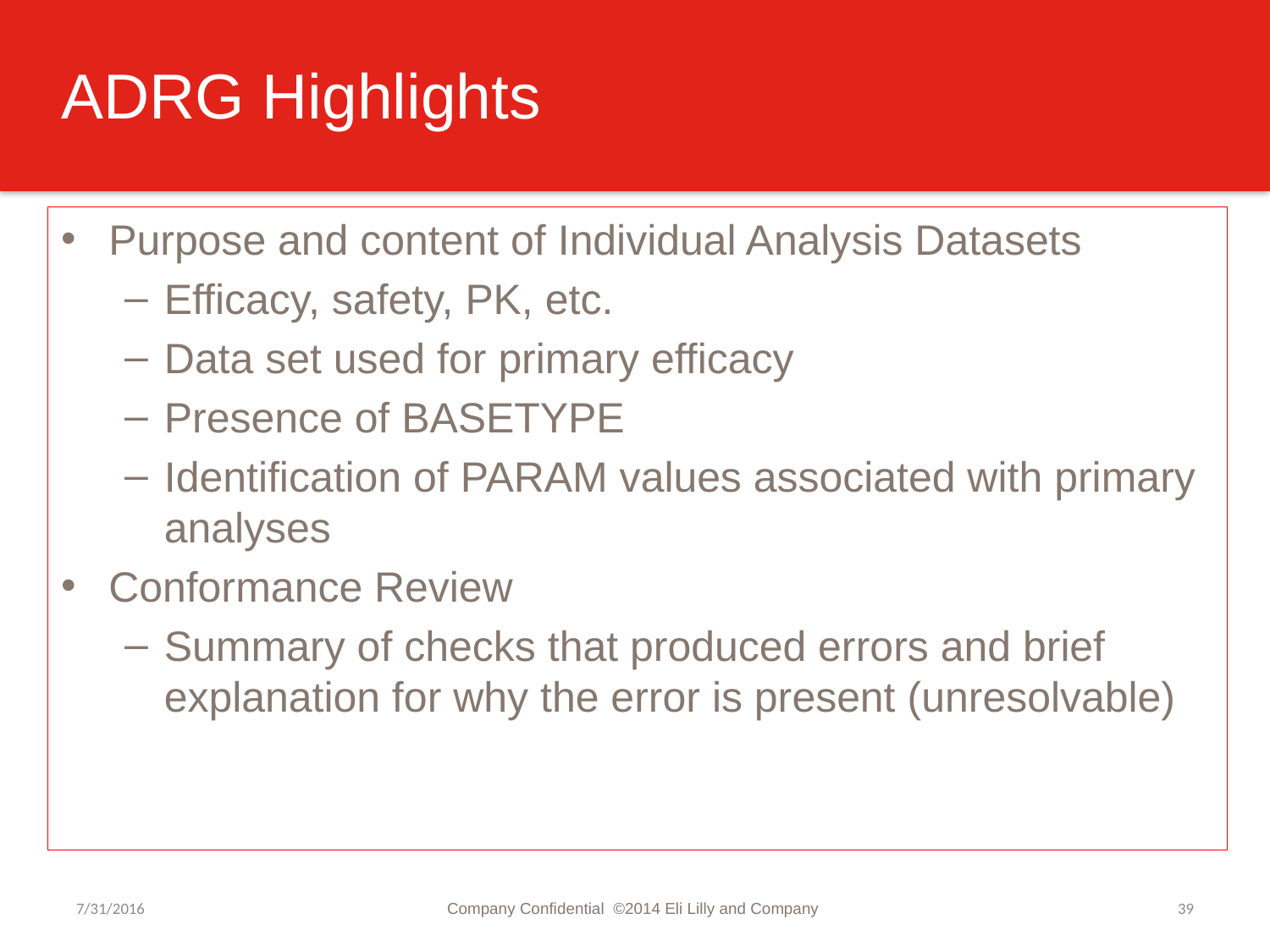

# ADRG Highlights
Purpose and content of Individual Analysis Datasets
Efficacy, safety, PK, etc.
Data set used for primary efficacy
Presence of BASETYPE
Identification of PARAM values associated with primary analyses
Conformance Review
Summary of checks that produced errors and brief explanation for why the error is present (unresolvable)

7/31/2016
Company Confidential  ©2014 Eli Lilly and Company
39